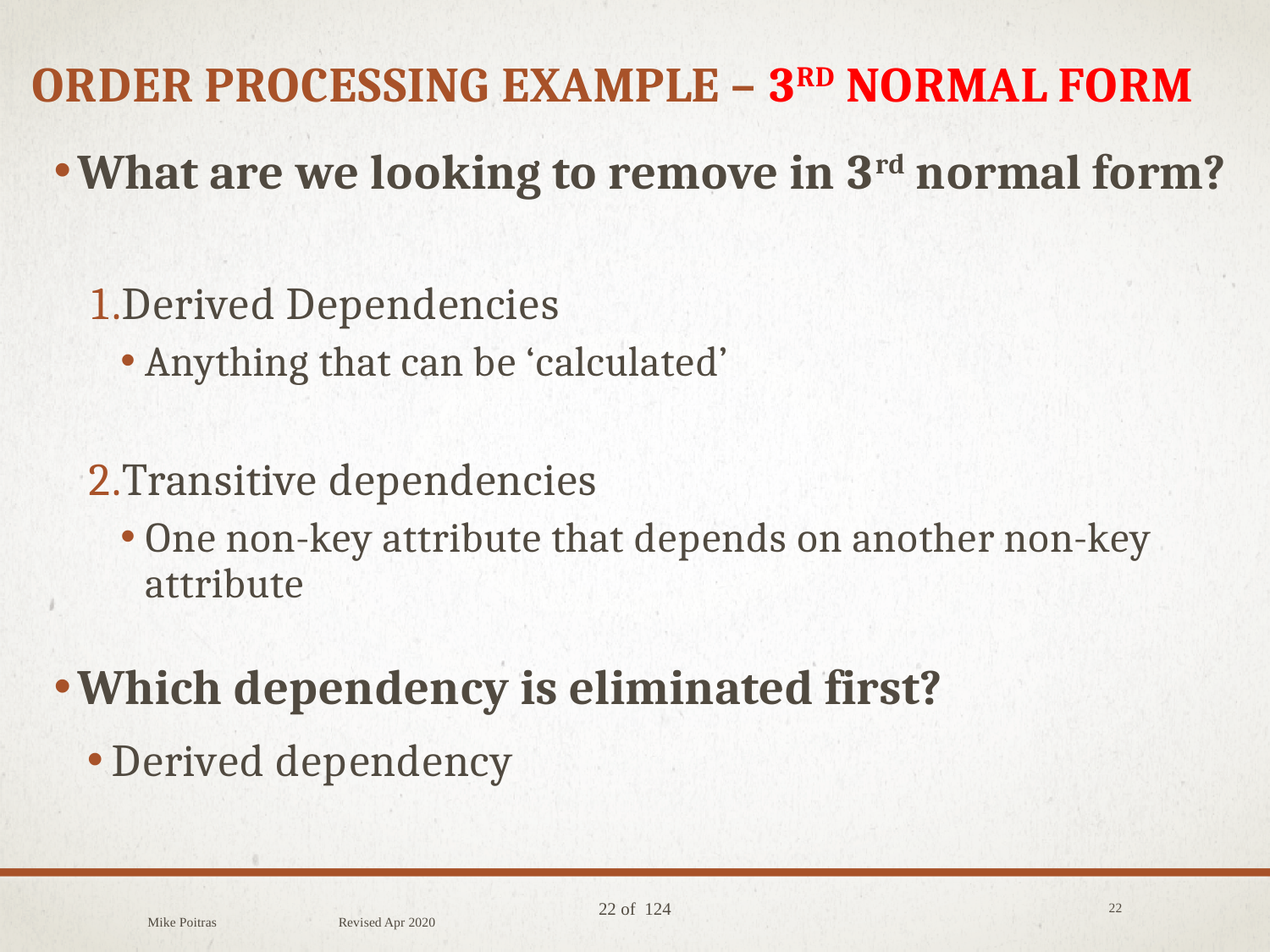

# Order Processing example – 3rd normal form
What are we looking to remove in 3rd normal form?

Derived Dependencies
Anything that can be ‘calculated’

Transitive dependencies
One non-key attribute that depends on another non-key attribute

Which dependency is eliminated first?
Derived dependency

Mike Poitras                                    Revised Apr 2020
22